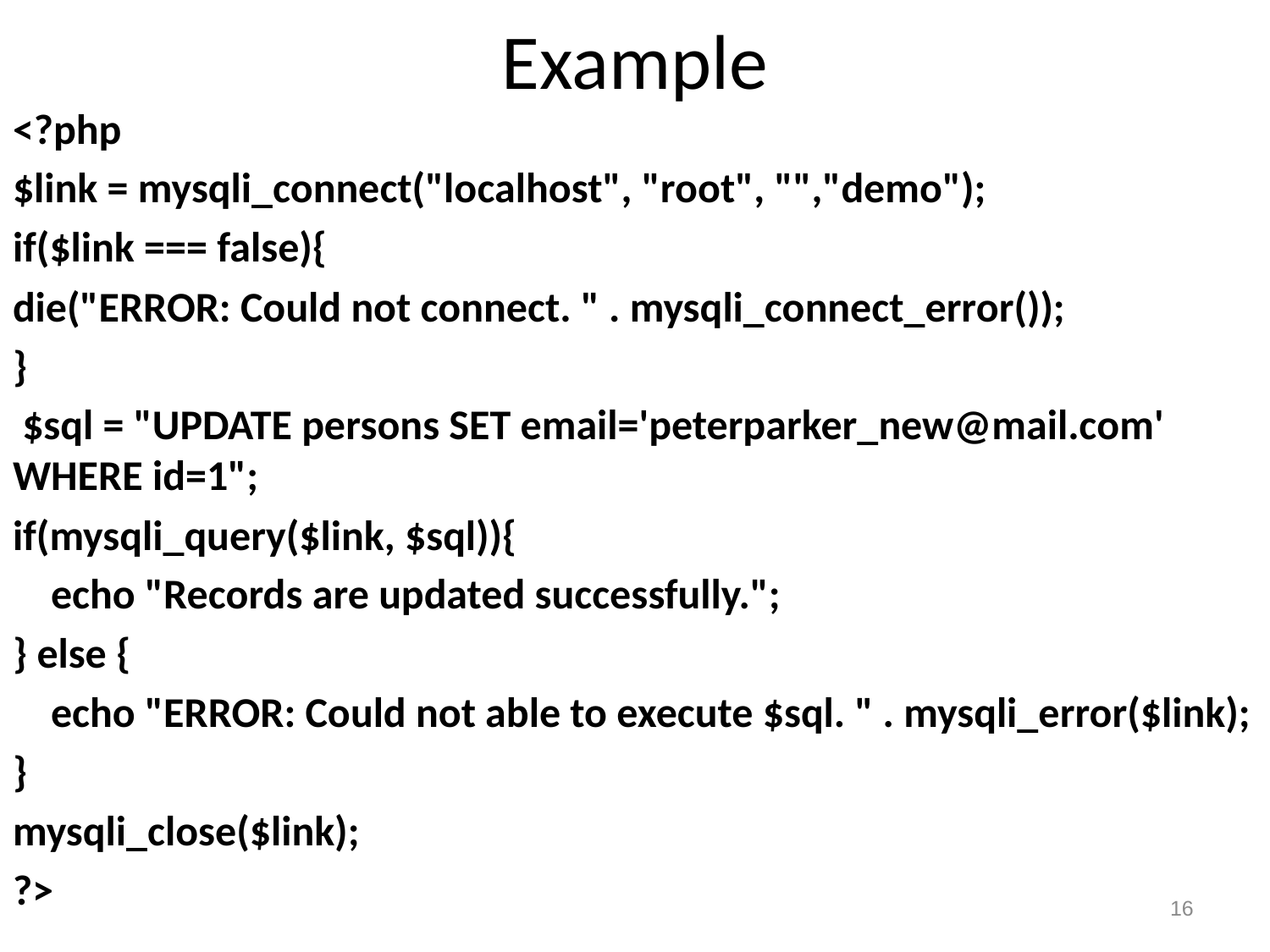

# Example
<?php
$link = mysqli_connect("localhost", "root", "","demo");
if($link === false){
die("ERROR: Could not connect. " . mysqli_connect_error());
}
 $sql = "UPDATE persons SET email='peterparker_new@mail.com' WHERE id=1";
if(mysqli_query($link, $sql)){
    echo "Records are updated successfully.";
} else {
    echo "ERROR: Could not able to execute $sql. " . mysqli_error($link);
}
mysqli_close($link);
?>
16